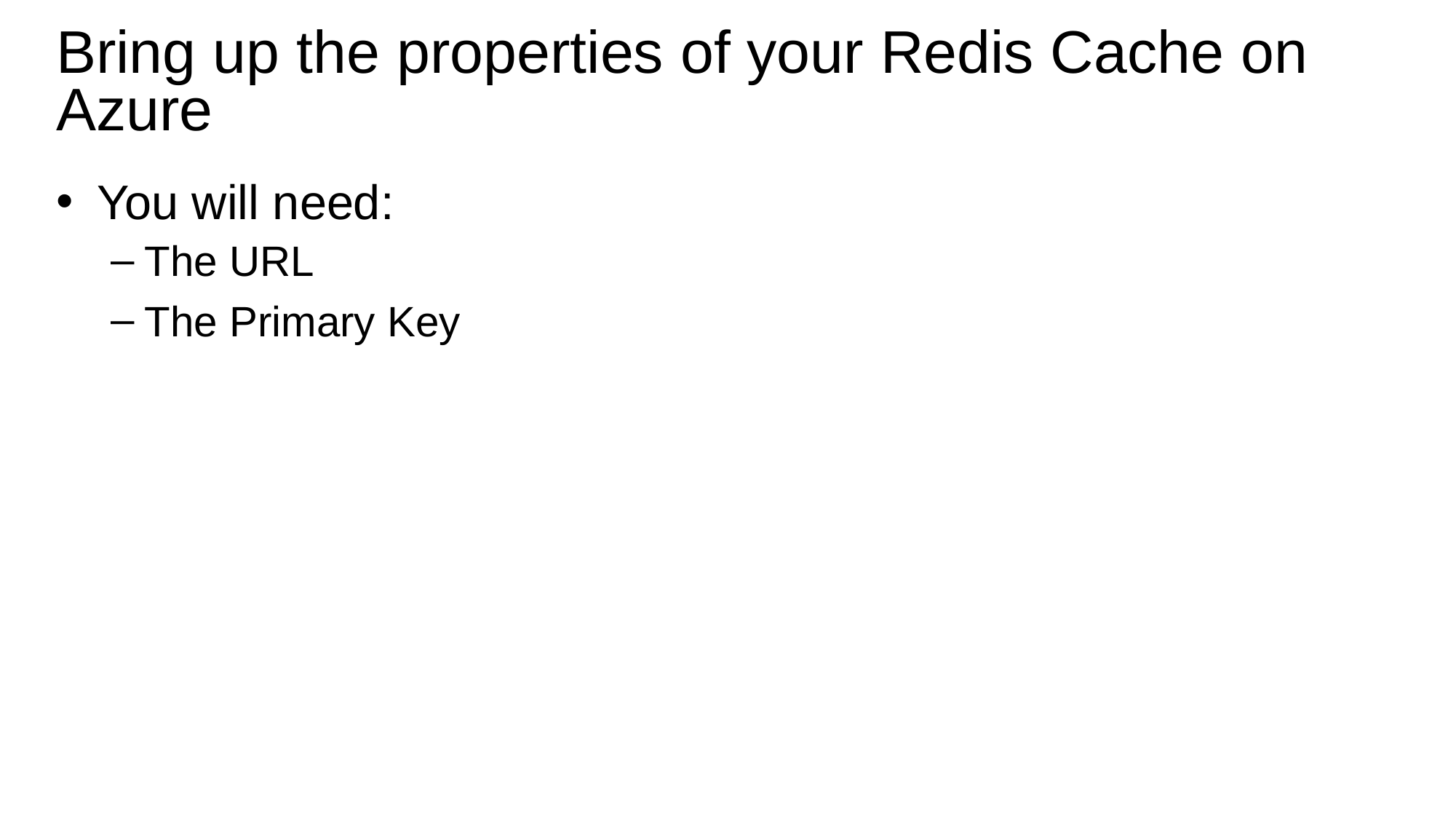

# Bring up the properties of your Redis Cache on Azure
You will need:
The URL
The Primary Key